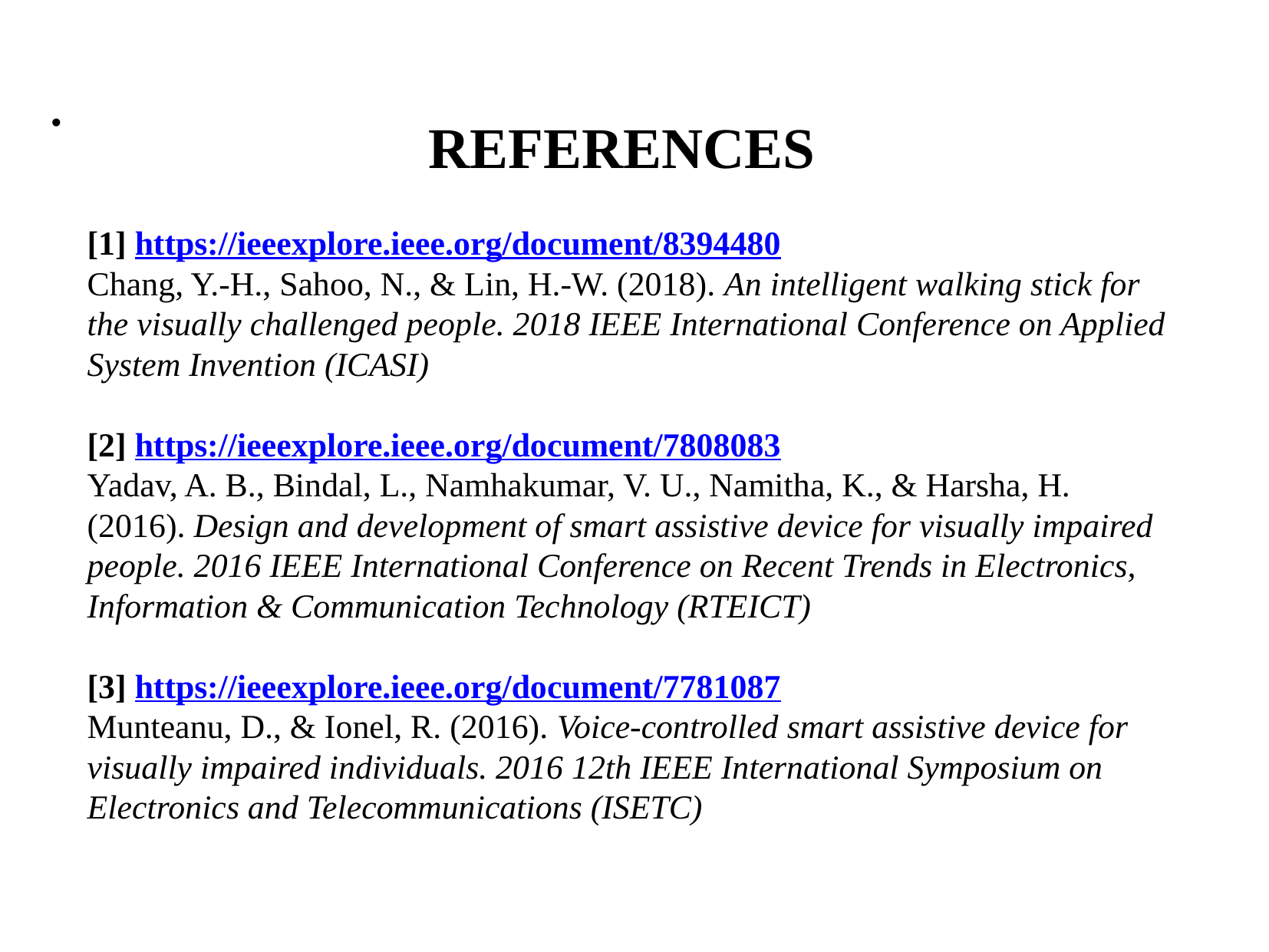

# REFERENCES

[1] https://ieeexplore.ieee.org/document/8394480
Chang, Y.-H., Sahoo, N., & Lin, H.-W. (2018). An intelligent walking stick for the visually challenged people. 2018 IEEE International Conference on Applied System Invention (ICASI)

[2] https://ieeexplore.ieee.org/document/7808083
Yadav, A. B., Bindal, L., Namhakumar, V. U., Namitha, K., & Harsha, H. (2016). Design and development of smart assistive device for visually impaired people. 2016 IEEE International Conference on Recent Trends in Electronics, Information & Communication Technology (RTEICT)

[3] https://ieeexplore.ieee.org/document/7781087
Munteanu, D., & Ionel, R. (2016). Voice-controlled smart assistive device for visually impaired individuals. 2016 12th IEEE International Symposium on Electronics and Telecommunications (ISETC)